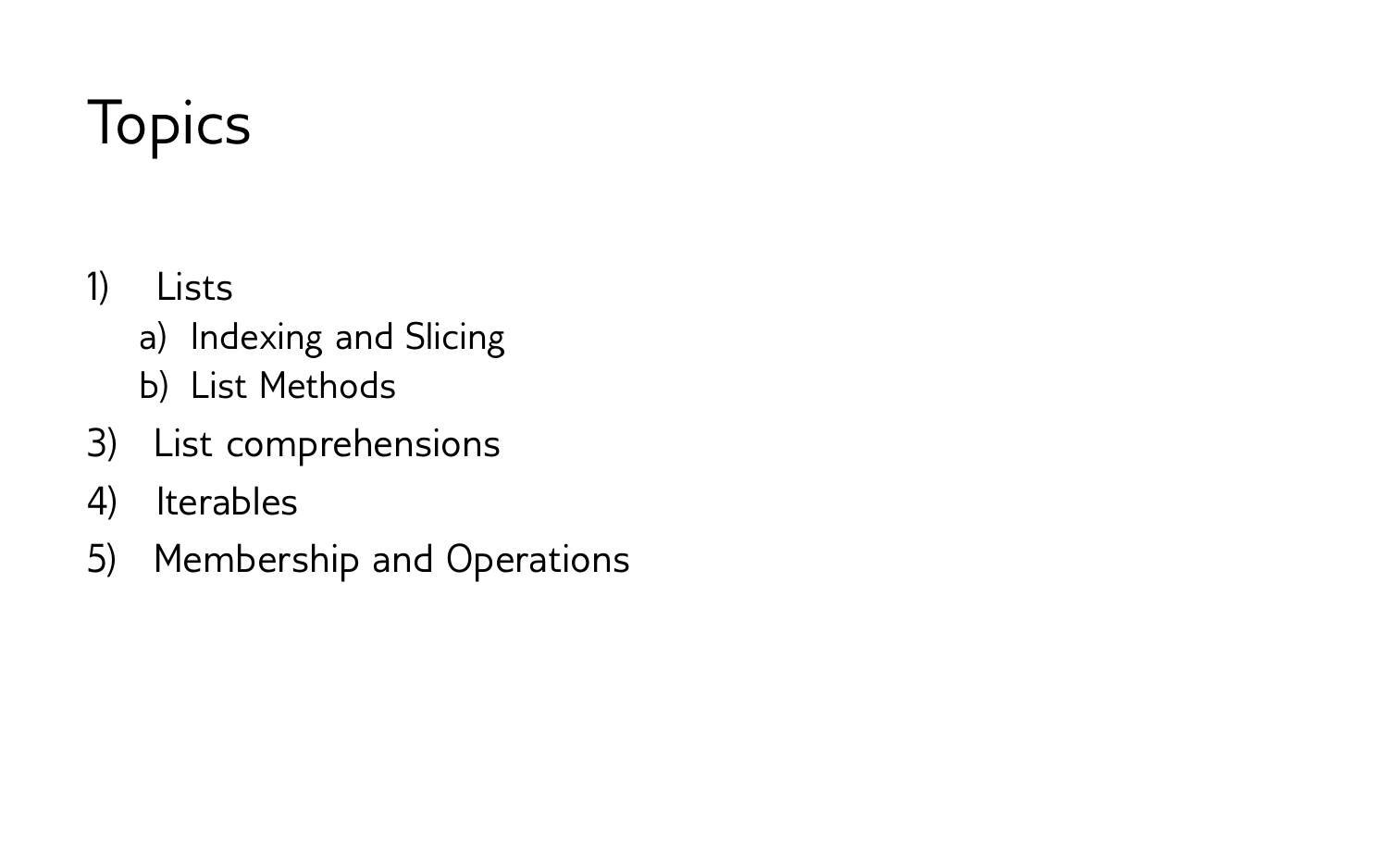

# Topics

Lists
Indexing and Slicing
List Methods
3)   List comprehensions
Iterables
5)   Membership and Operations